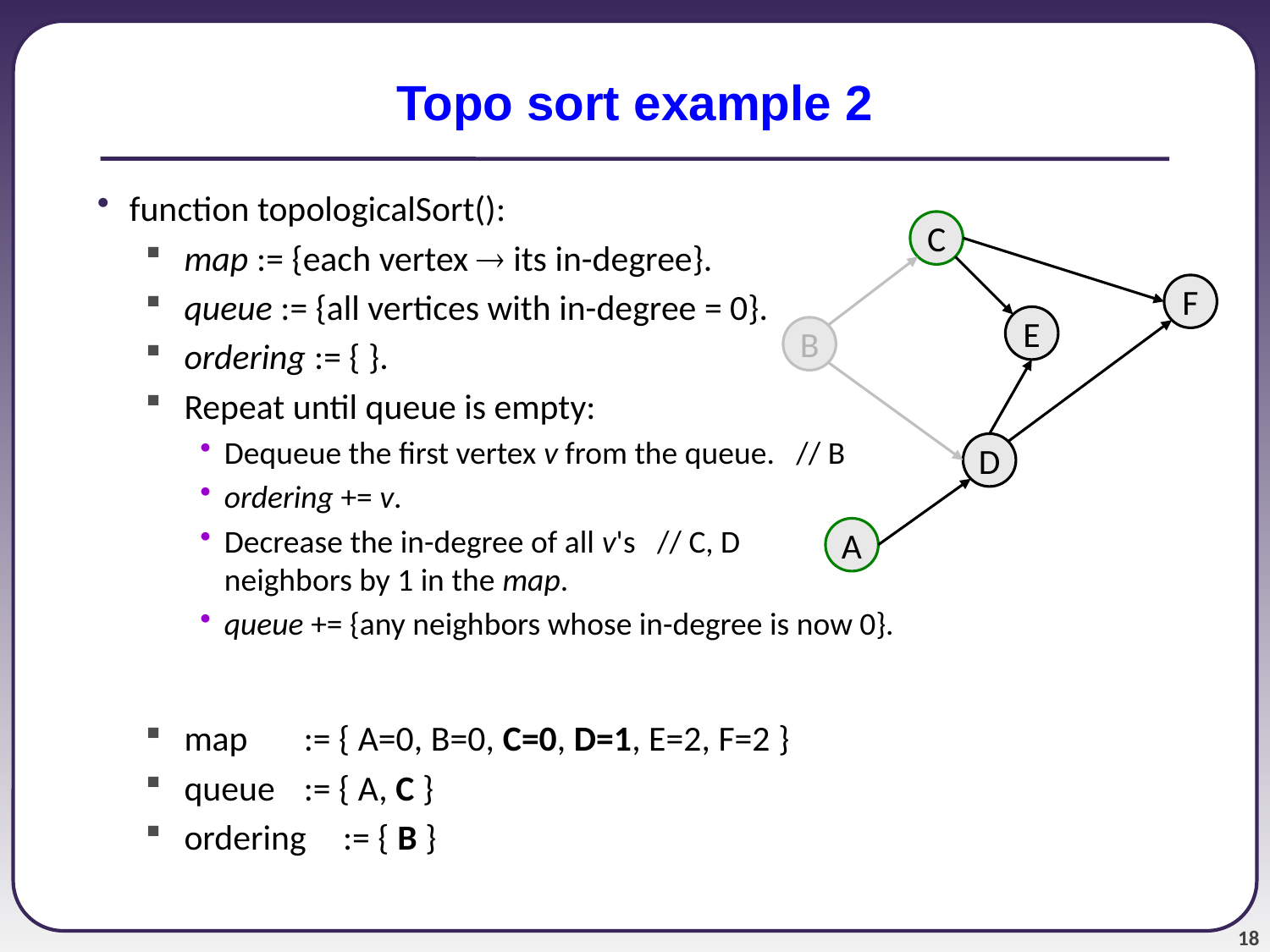

# Topo sort example 2
function topologicalSort():
map := {each vertex → its in-degree}.
queue := {all vertices with in-degree = 0}.
ordering := { }.
Repeat until queue is empty:
Dequeue the first vertex v from the queue.   // B
ordering += v.
Decrease the in-degree of all v's   // C, D
neighbors by 1 in the map.
queue += {any neighbors whose in-degree is now 0}.

map	:= { A=0, B=0, C=0, D=1, E=2, F=2 }
queue	:= { A, C }
ordering	:= { B }
C
F
E
B
D
A